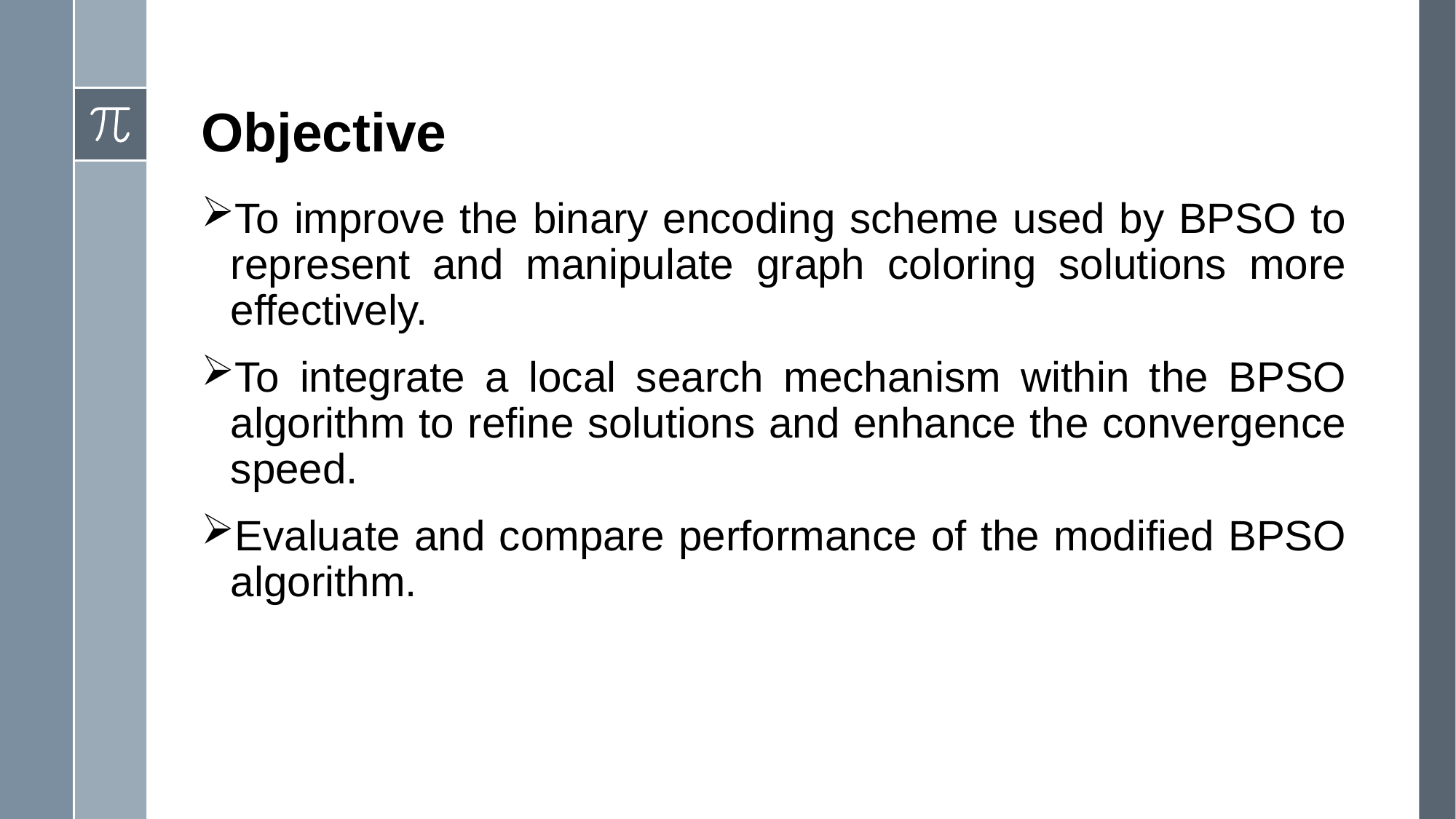

# Objective
To improve the binary encoding scheme used by BPSO to represent and manipulate graph coloring solutions more effectively.
To integrate a local search mechanism within the BPSO algorithm to refine solutions and enhance the convergence speed.
Evaluate and compare performance of the modified BPSO algorithm.